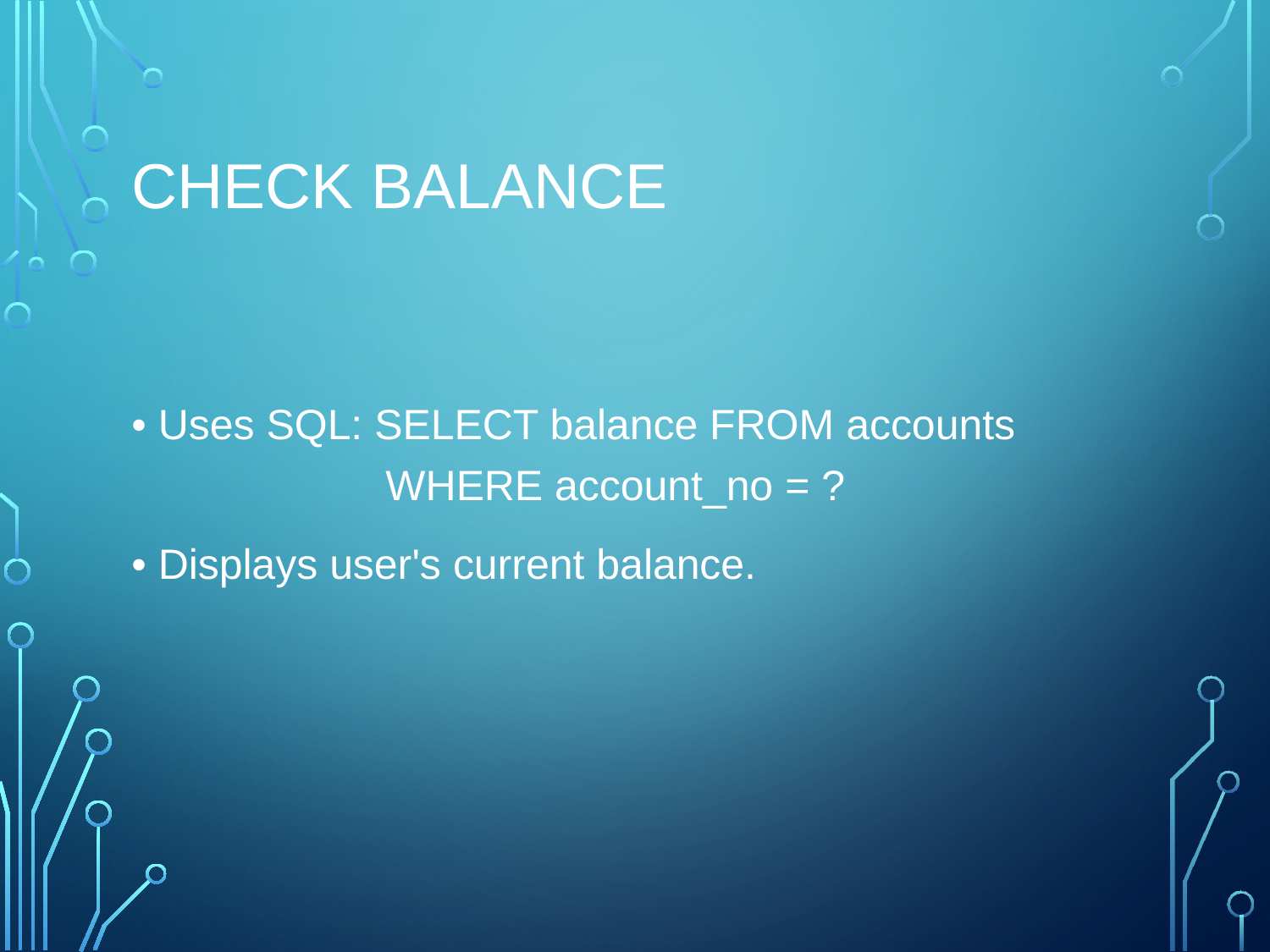

# Check Balance

• Uses SQL: SELECT balance FROM accounts     	   	WHERE account_no = ?
• Displays user's current balance.